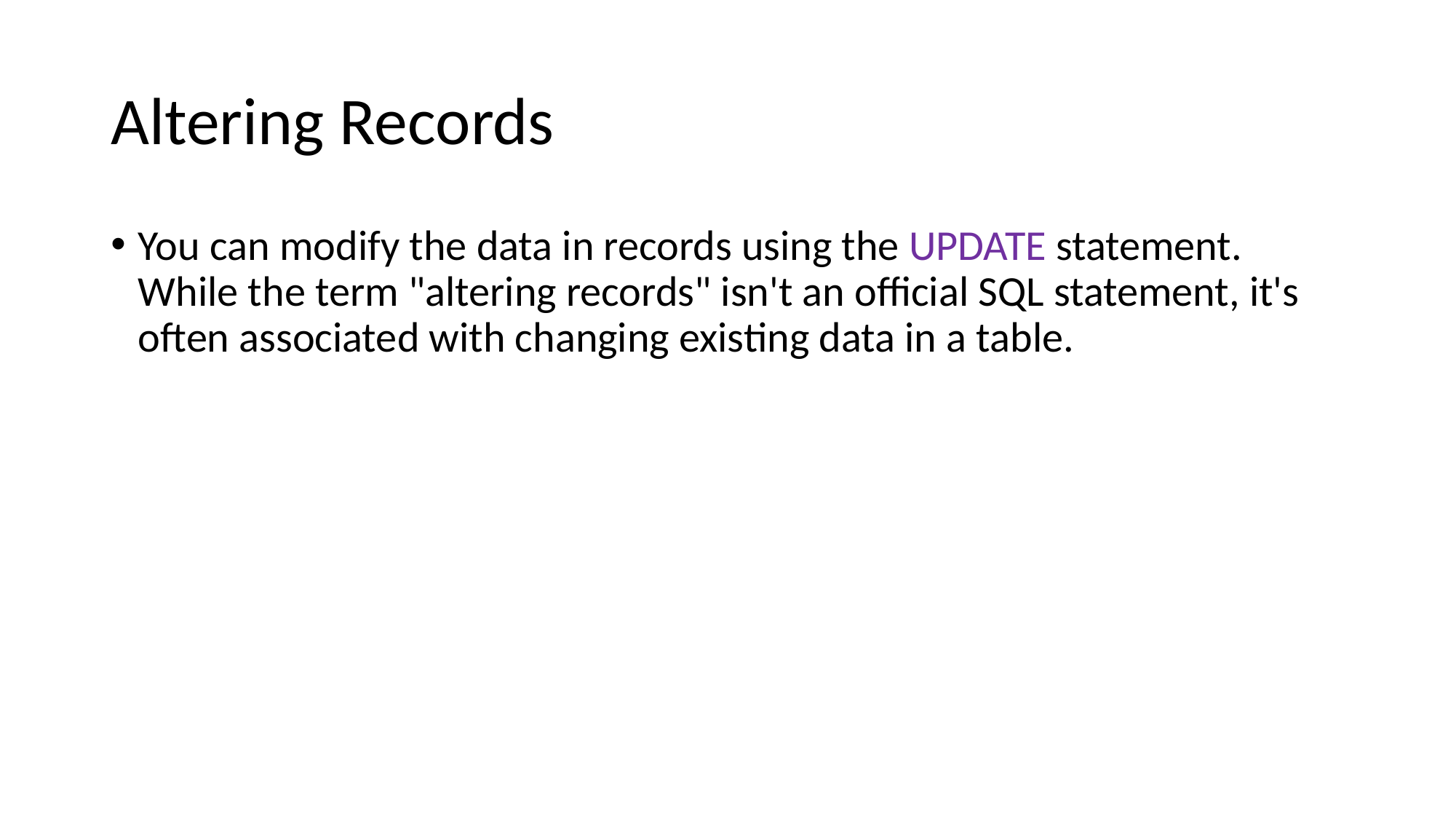

# Altering Records
You can modify the data in records using the UPDATE statement. While the term "altering records" isn't an official SQL statement, it's often associated with changing existing data in a table.